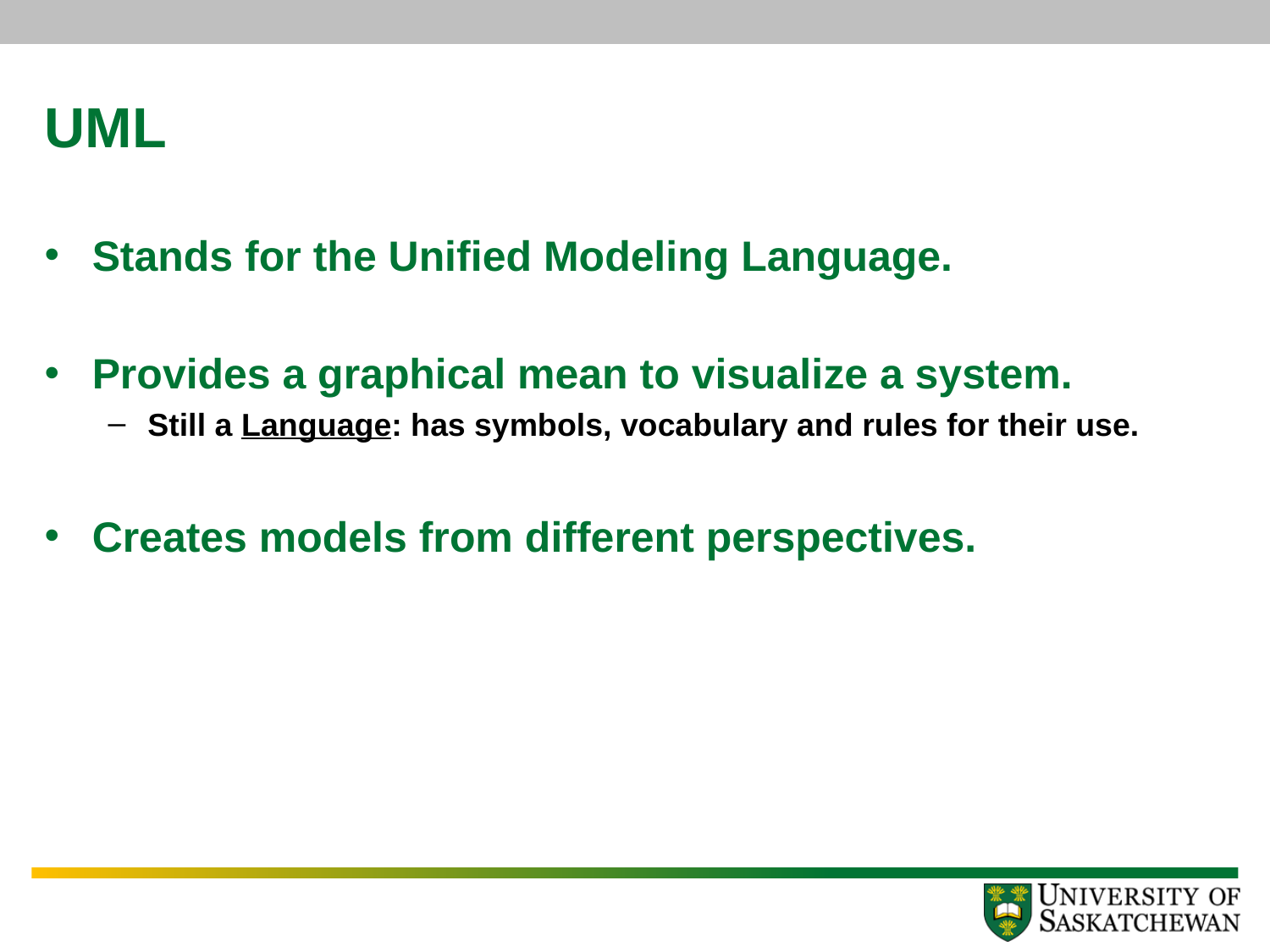

# UML
Stands for the Unified Modeling Language.

Provides a graphical mean to visualize a system.
Still a Language: has symbols, vocabulary and rules for their use.

Creates models from different perspectives.